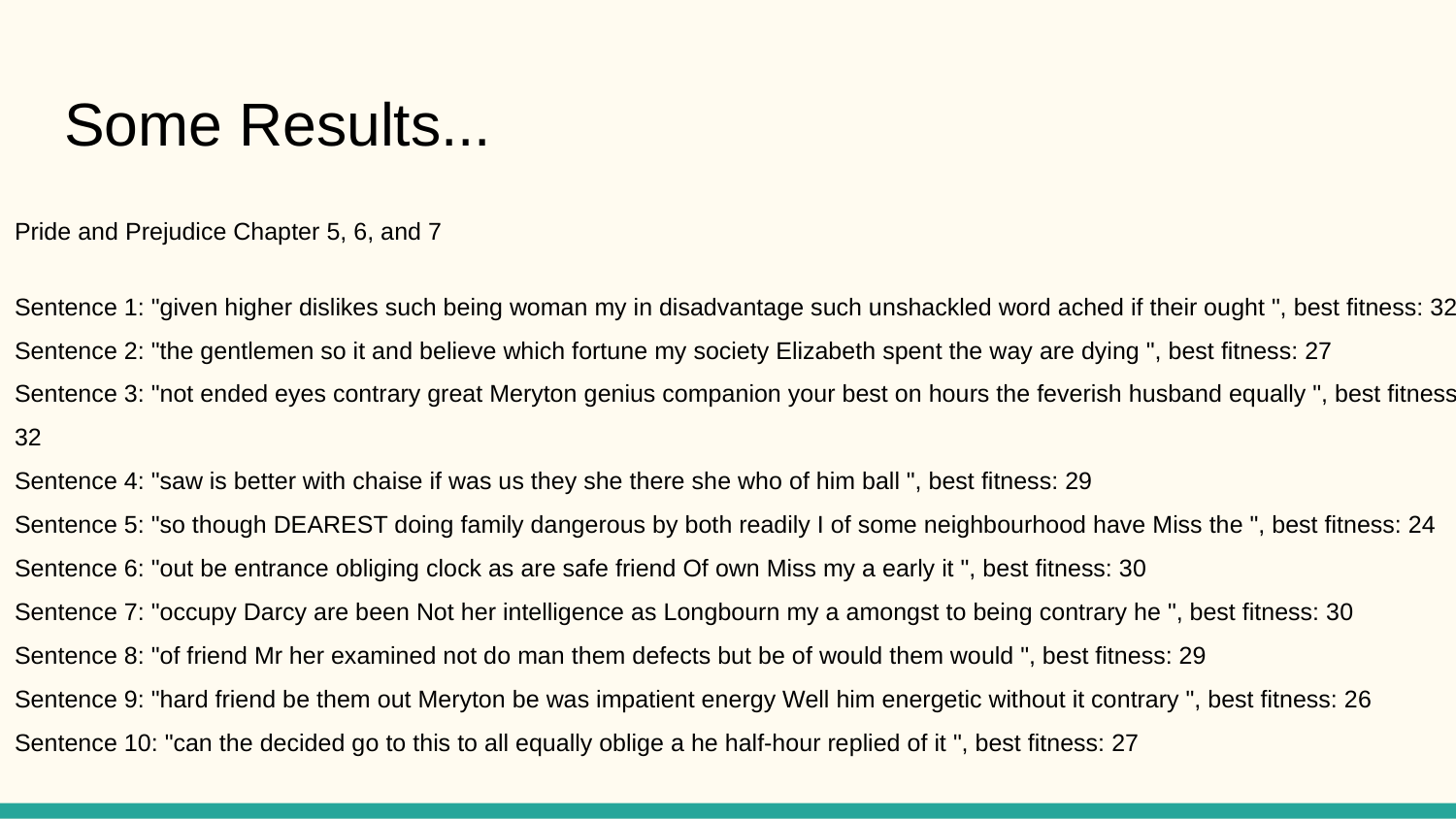

# Some Results...
Pride and Prejudice Chapter 5, 6, and 7
Sentence 1: "given higher dislikes such being woman my in disadvantage such unshackled word ached if their ought ", best fitness: 32
Sentence 2: "the gentlemen so it and believe which fortune my society Elizabeth spent the way are dying ", best fitness: 27
Sentence 3: "not ended eyes contrary great Meryton genius companion your best on hours the feverish husband equally ", best fitness: 32
Sentence 4: "saw is better with chaise if was us they she there she who of him ball ", best fitness: 29
Sentence 5: "so though DEAREST doing family dangerous by both readily I of some neighbourhood have Miss the ", best fitness: 24
Sentence 6: "out be entrance obliging clock as are safe friend Of own Miss my a early it ", best fitness: 30
Sentence 7: "occupy Darcy are been Not her intelligence as Longbourn my a amongst to being contrary he ", best fitness: 30
Sentence 8: "of friend Mr her examined not do man them defects but be of would them would ", best fitness: 29
Sentence 9: "hard friend be them out Meryton be was impatient energy Well him energetic without it contrary ", best fitness: 26
Sentence 10: "can the decided go to this to all equally oblige a he half-hour replied of it ", best fitness: 27